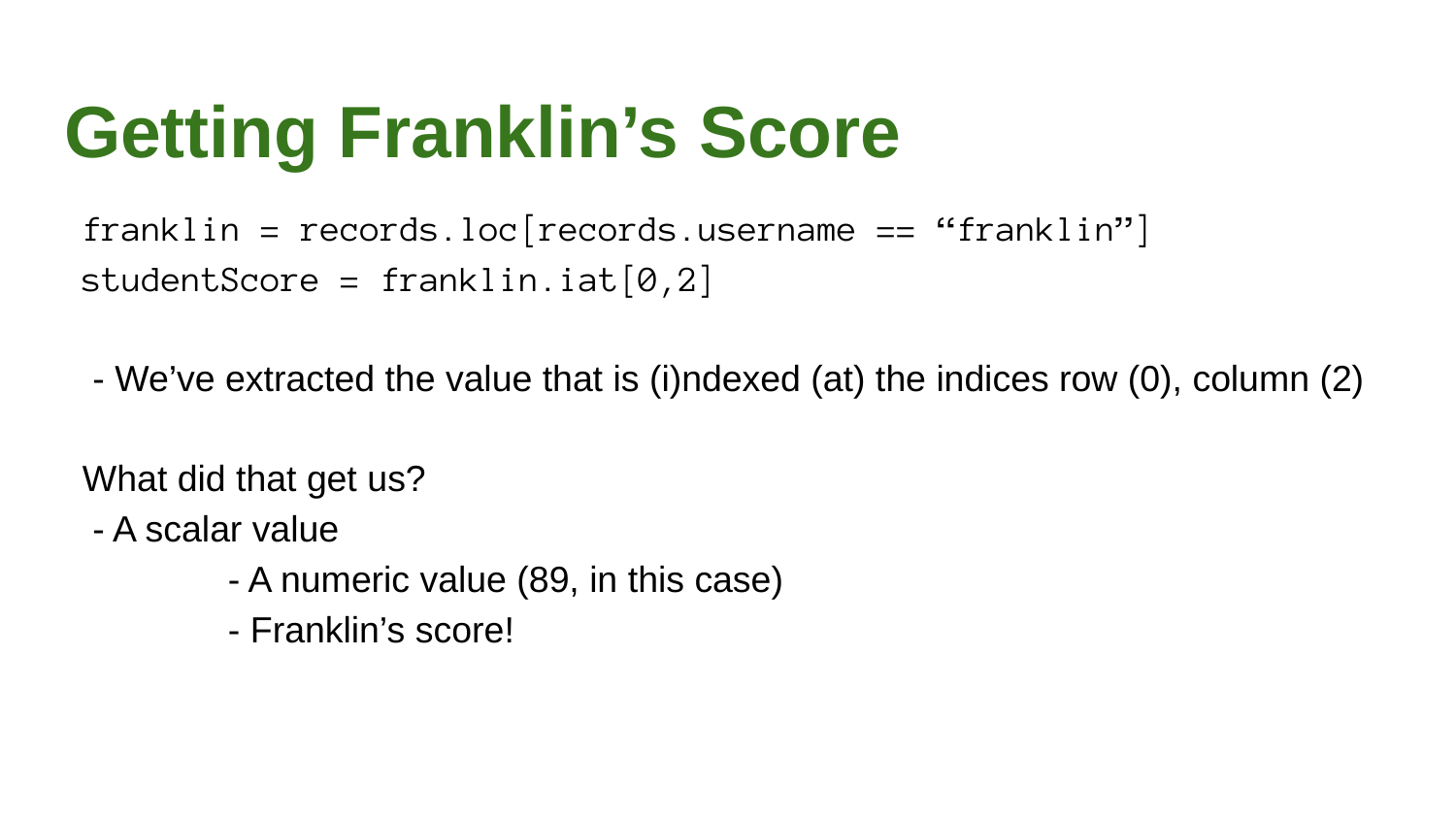

# Getting Franklin’s Score
franklin = records.loc[records.username == “franklin”]
studentScore = franklin.iat[0,2]

 - We’ve extracted the value that is (i)ndexed (at) the indices row (0), column (2)

What did that get us?
 - A scalar value
	- A numeric value (89, in this case)
	- Franklin’s score!